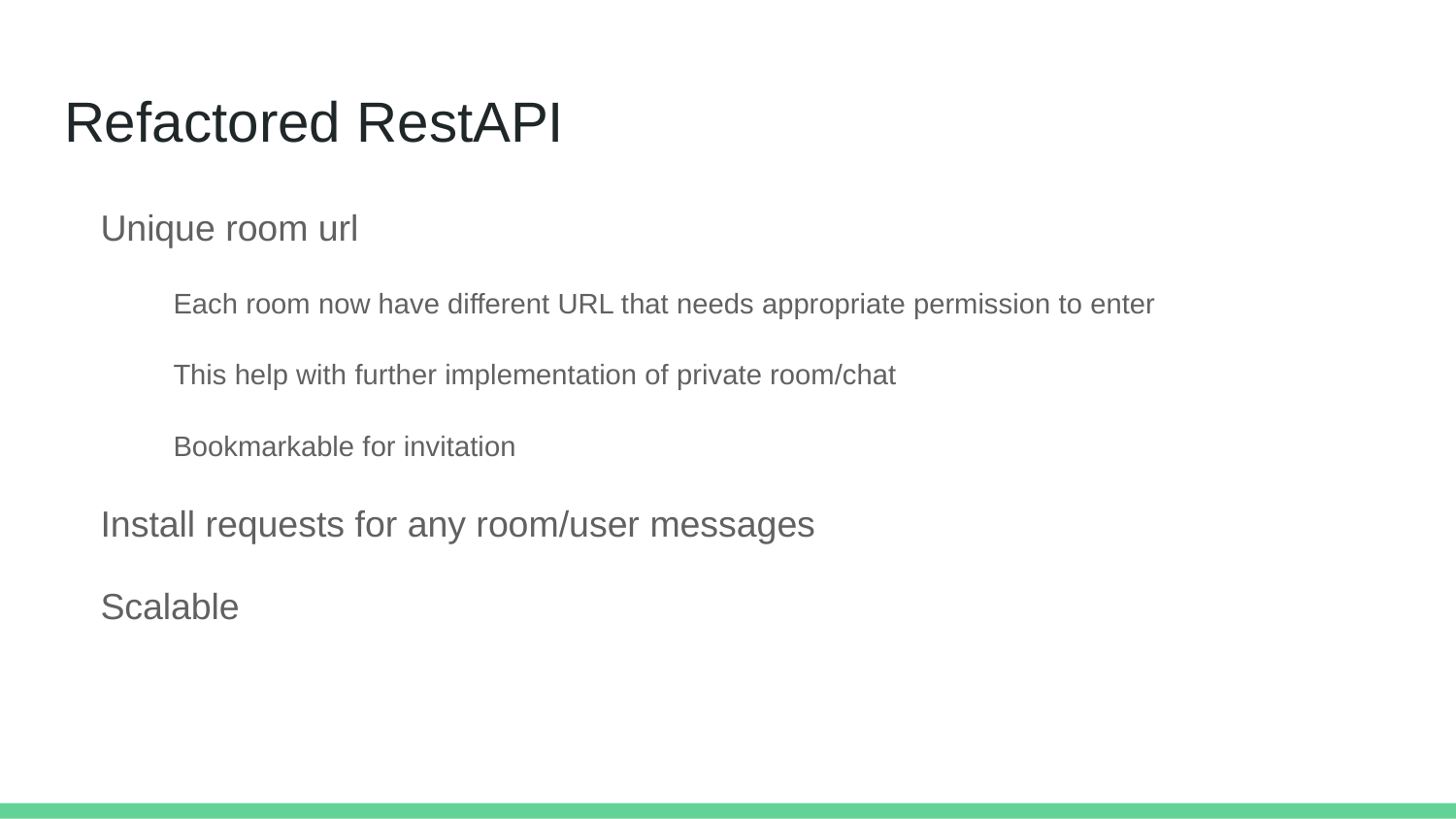

# Refactored RestAPI
Unique room url
Each room now have different URL that needs appropriate permission to enter
This help with further implementation of private room/chat
Bookmarkable for invitation
Install requests for any room/user messages
Scalable